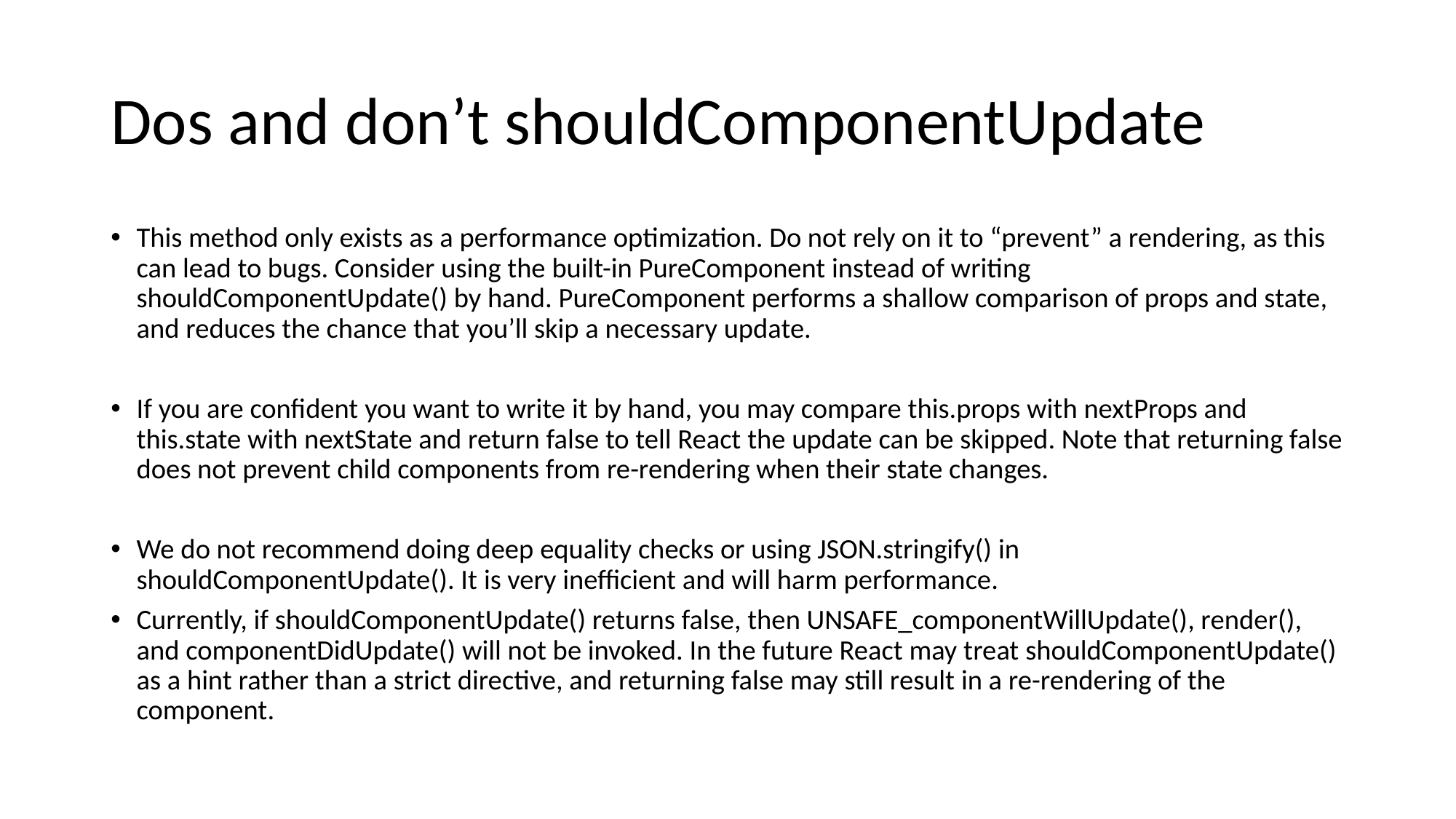

# Dos and don’t shouldComponentUpdate
This method only exists as a performance optimization. Do not rely on it to “prevent” a rendering, as this can lead to bugs. Consider using the built-in PureComponent instead of writing shouldComponentUpdate() by hand. PureComponent performs a shallow comparison of props and state, and reduces the chance that you’ll skip a necessary update.

If you are confident you want to write it by hand, you may compare this.props with nextProps and this.state with nextState and return false to tell React the update can be skipped. Note that returning false does not prevent child components from re-rendering when their state changes.

We do not recommend doing deep equality checks or using JSON.stringify() in shouldComponentUpdate(). It is very inefficient and will harm performance.
Currently, if shouldComponentUpdate() returns false, then UNSAFE_componentWillUpdate(), render(), and componentDidUpdate() will not be invoked. In the future React may treat shouldComponentUpdate() as a hint rather than a strict directive, and returning false may still result in a re-rendering of the component.